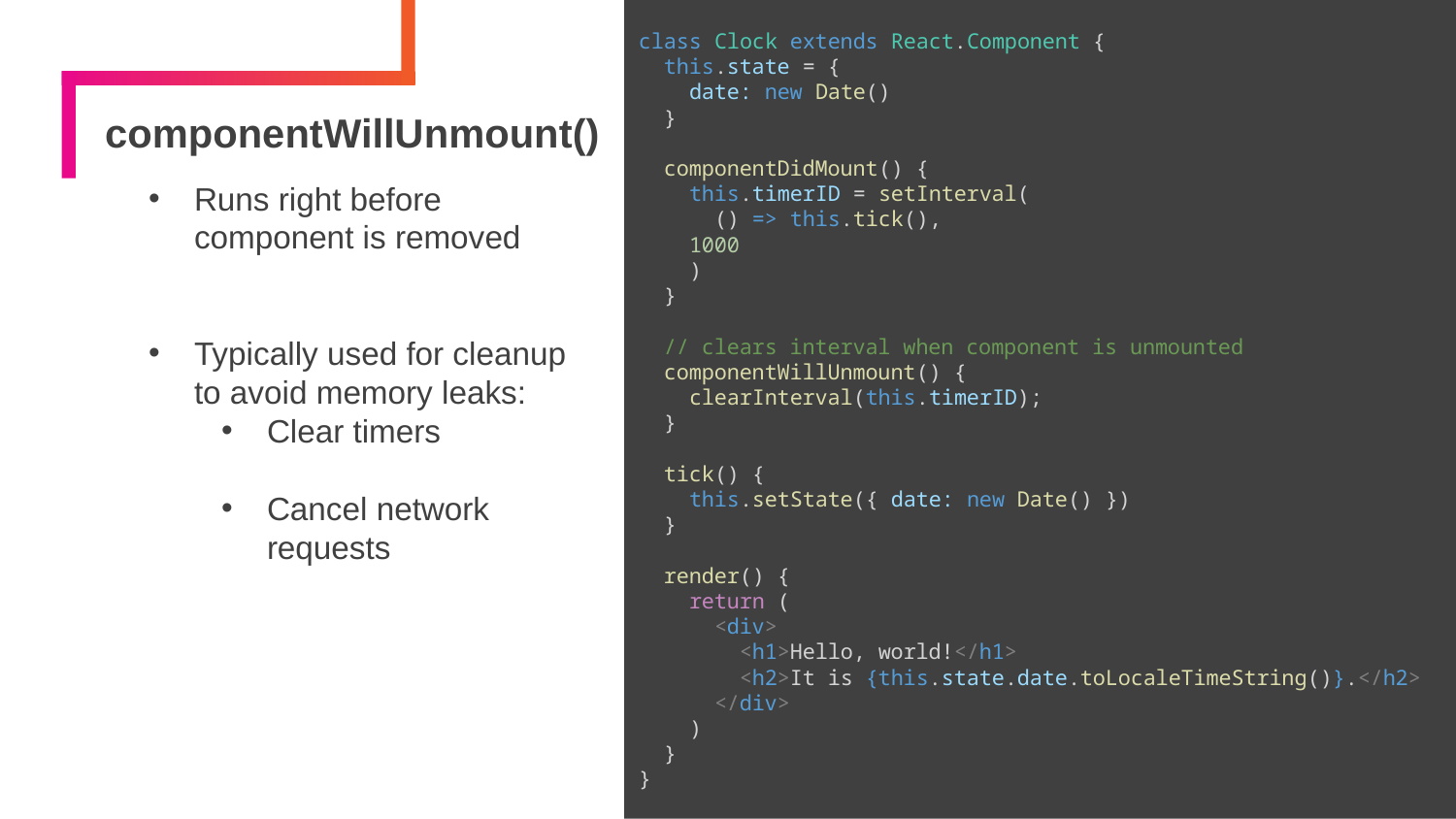

class Clock extends React.Component {
  this.state = {
    date: new Date()
  }
  componentDidMount() {
    this.timerID = setInterval(
      () => this.tick(),
    1000
    )
  }

  // clears interval when component is unmounted
  componentWillUnmount() {
    clearInterval(this.timerID);
  }
  tick() {
    this.setState({ date: new Date() })
  }
  render() {
    return (
      <div>
        <h1>Hello, world!</h1>
        <h2>It is {this.state.date.toLocaleTimeString()}.</h2>
      </div>
    )
  }
}
# componentWillUnmount()
Runs right before component is removed

Typically used for cleanup to avoid memory leaks:
Clear timers

Cancel network requests

15